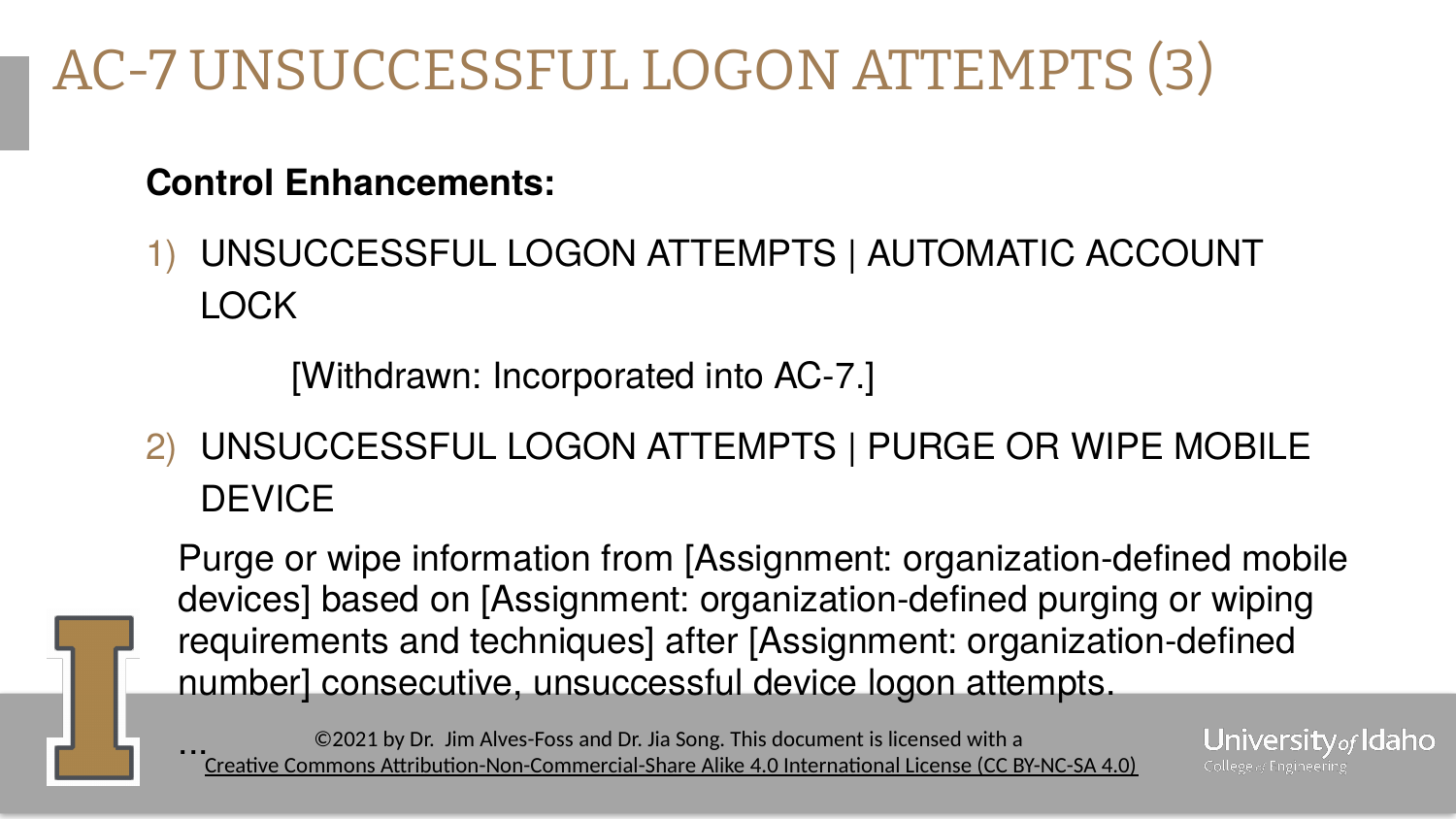

# AC-7 UNSUCCESSFUL LOGON ATTEMPTS (3)
Control Enhancements:
UNSUCCESSFUL LOGON ATTEMPTS | AUTOMATIC ACCOUNT LOCK
	[Withdrawn: Incorporated into AC-7.]
UNSUCCESSFUL LOGON ATTEMPTS | PURGE OR WIPE MOBILE DEVICE
Purge or wipe information from [Assignment: organization-defined mobile devices] based on [Assignment: organization-defined purging or wiping requirements and techniques] after [Assignment: organization-defined number] consecutive, unsuccessful device logon attempts.
...